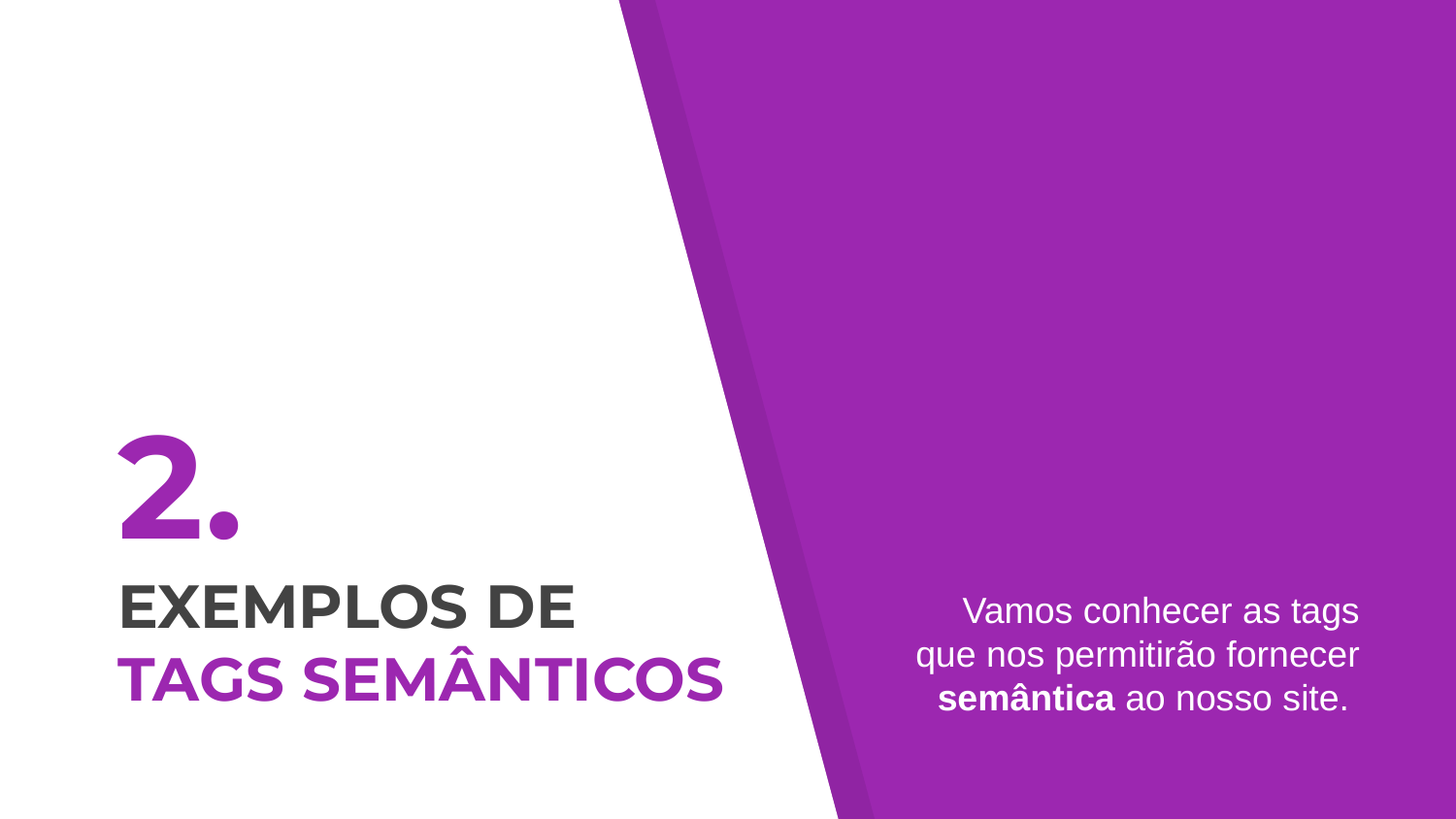

# 2.
EXEMPLOS DE
TAGS SEMÂNTICOS
Vamos conhecer as tags que nos permitirão fornecer semântica ao nosso site.